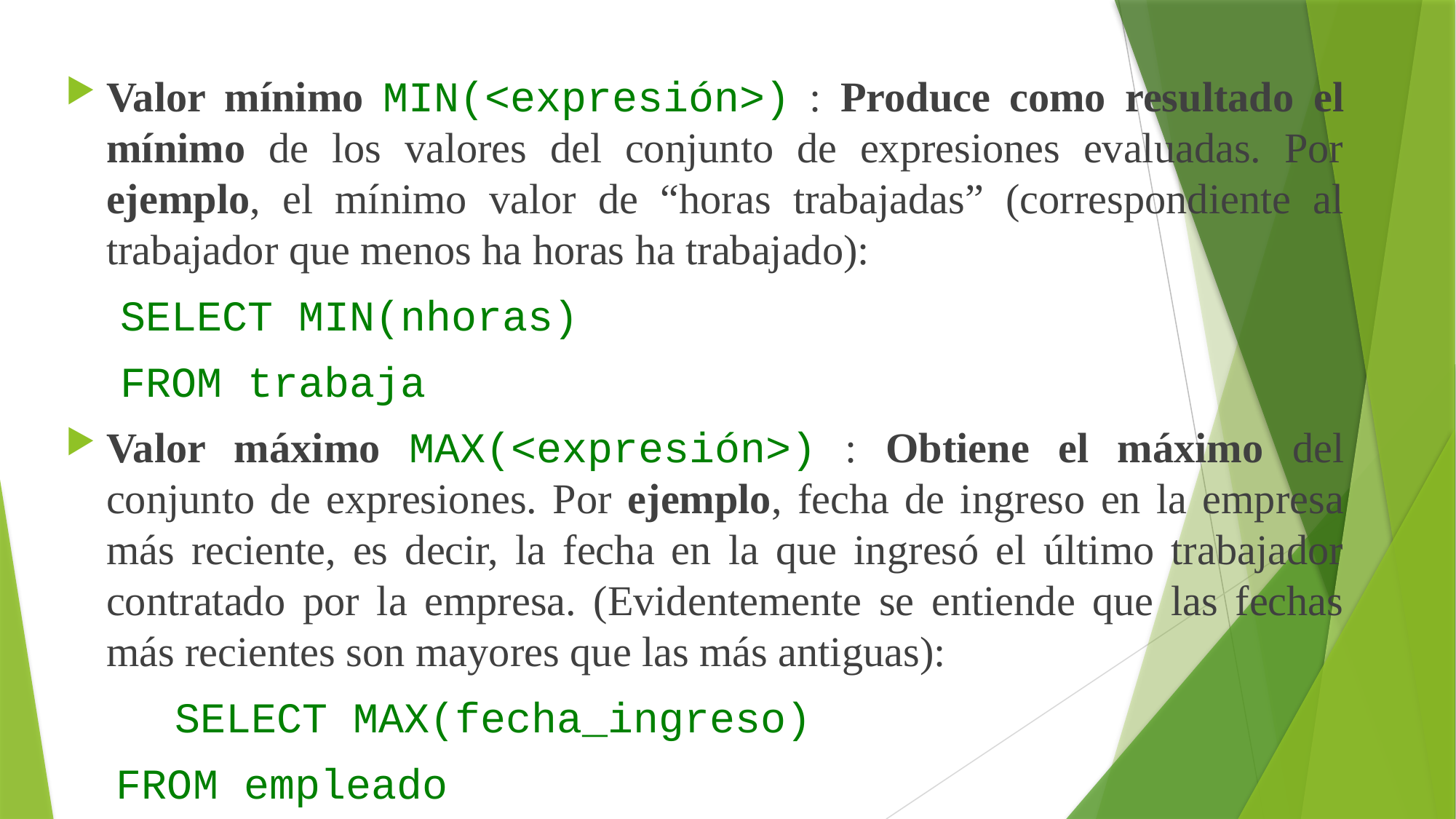

Valor mínimo MIN(<expresión>) : Produce como resultado el mínimo de los valores del conjunto de expresiones evaluadas. Por ejemplo, el mínimo valor de “horas trabajadas” (correspondiente al trabajador que menos ha horas ha trabajado):
SELECT MIN(nhoras)
FROM trabaja
Valor máximo MAX(<expresión>) : Obtiene el máximo del conjunto de expresiones. Por ejemplo, fecha de ingreso en la empresa más reciente, es decir, la fecha en la que ingresó el último trabajador contratado por la empresa. (Evidentemente se entiende que las fechas más recientes son mayores que las más antiguas):
	SELECT MAX(fecha_ingreso)
  FROM empleado